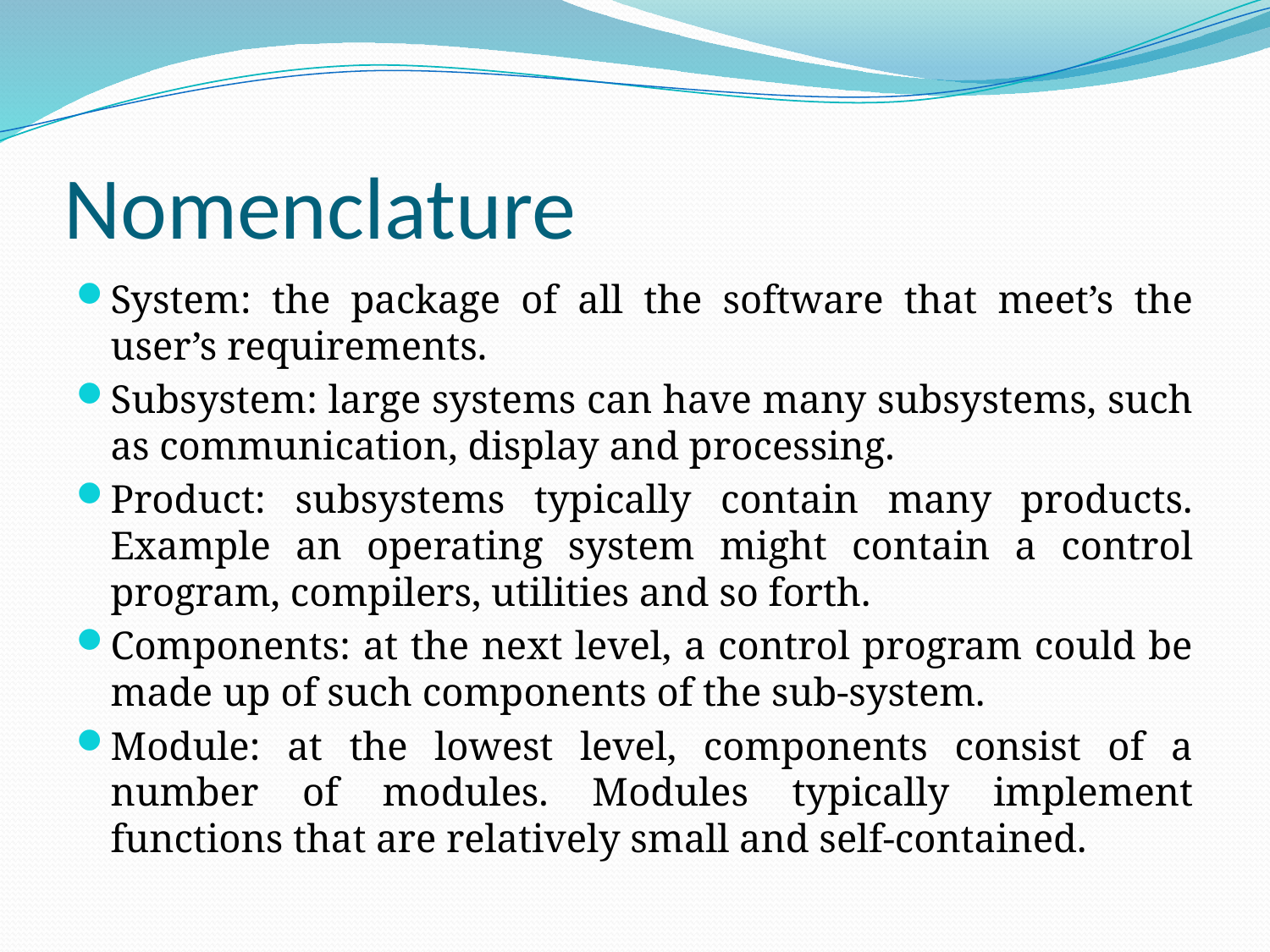

# Nomenclature
System: the package of all the software that meet’s the user’s requirements.
Subsystem: large systems can have many subsystems, such as communication, display and processing.
Product: subsystems typically contain many products. Example an operating system might contain a control program, compilers, utilities and so forth.
Components: at the next level, a control program could be made up of such components of the sub-system.
Module: at the lowest level, components consist of a number of modules. Modules typically implement functions that are relatively small and self-contained.